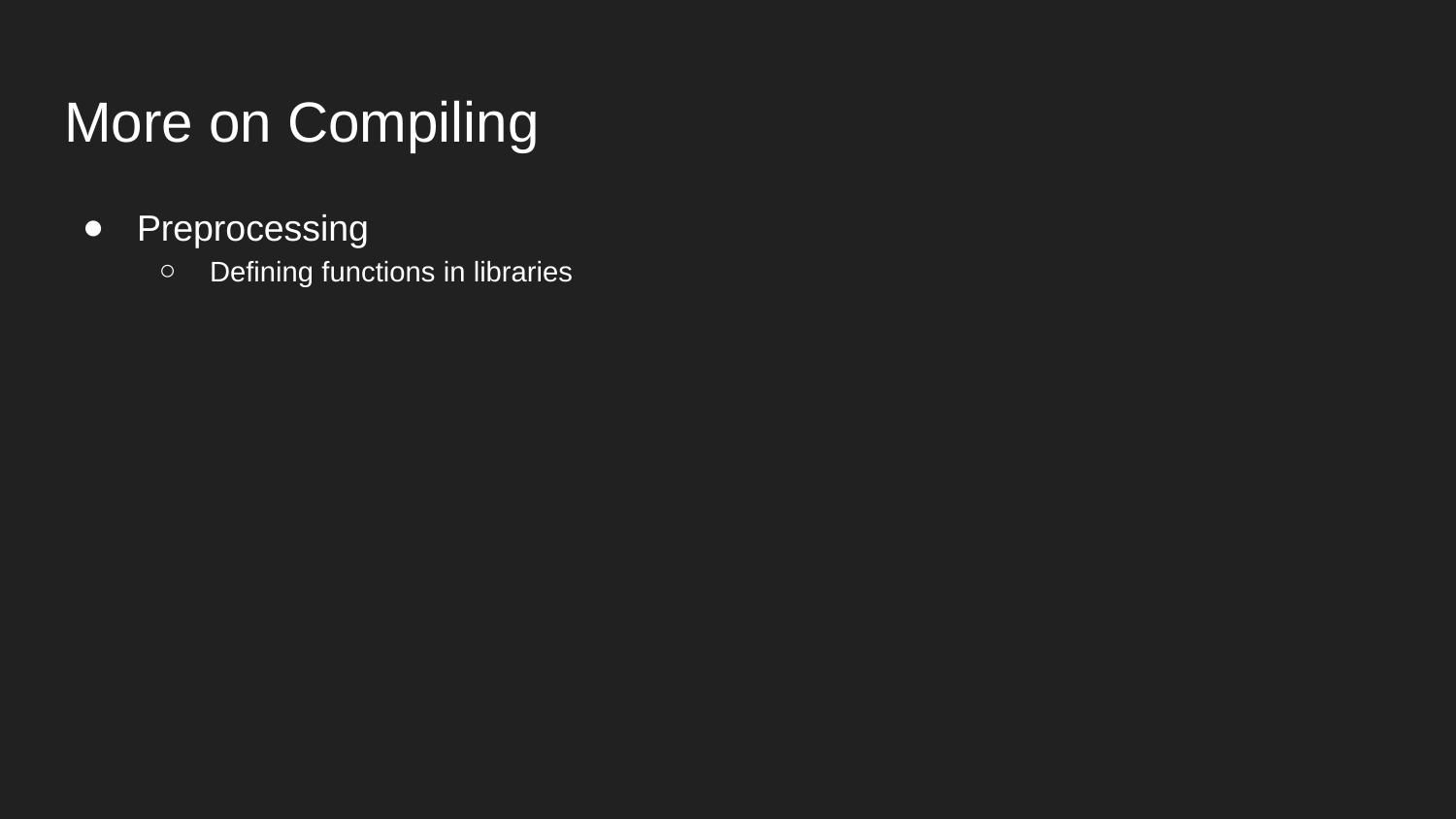

# More on Compiling
Preprocessing
Defining functions in libraries